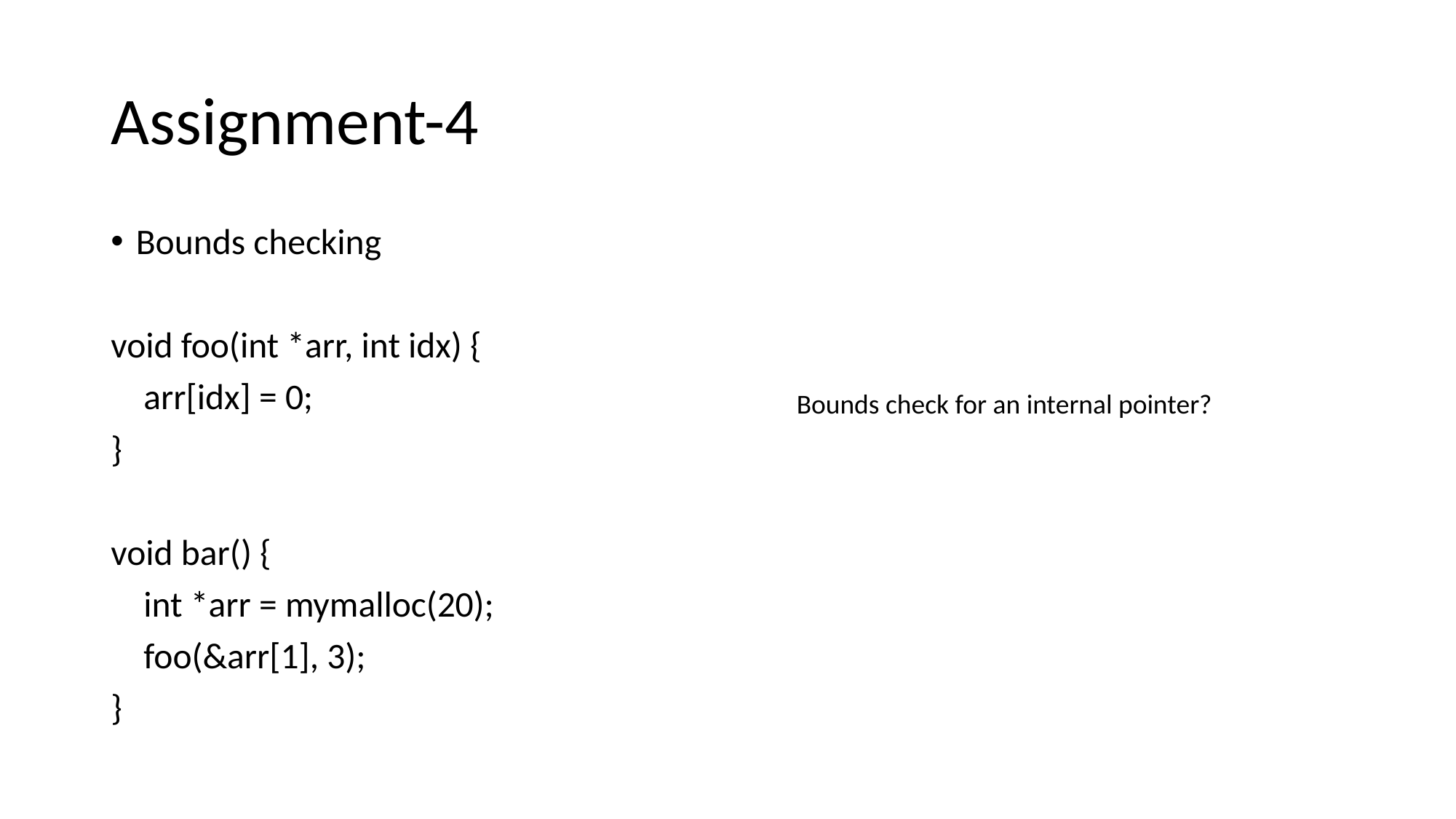

# Assignment-4
Bounds checking

void foo(int *arr, int idx) {
    arr[idx] = 0;
}

void bar() {
    int *arr = mymalloc(20);
    foo(&arr[1], 3);
}
Bounds check for an internal pointer?